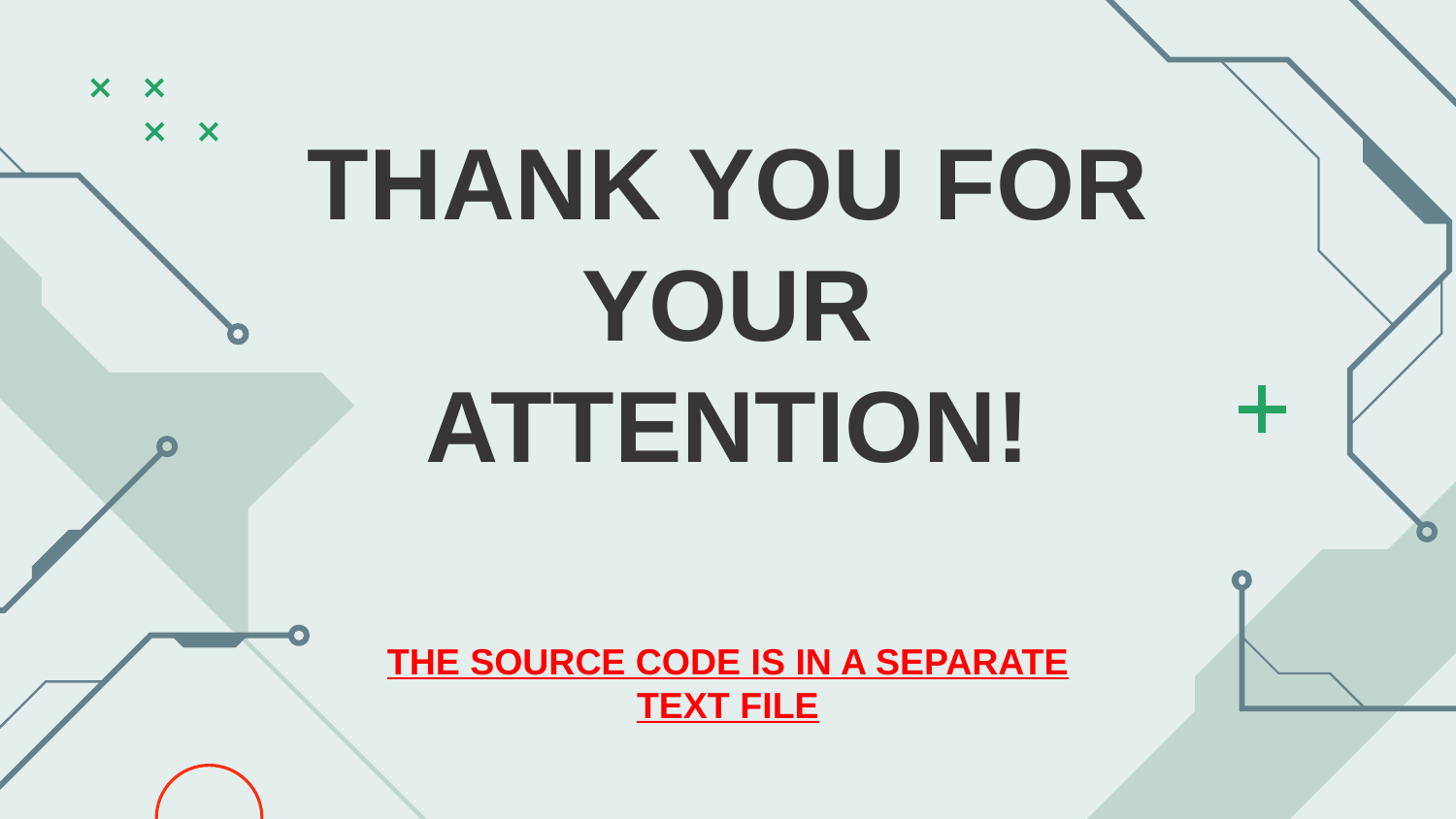

# THANK YOU FOR YOUR ATTENTION!

THE SOURCE CODE IS IN A SEPARATE TEXT FILE